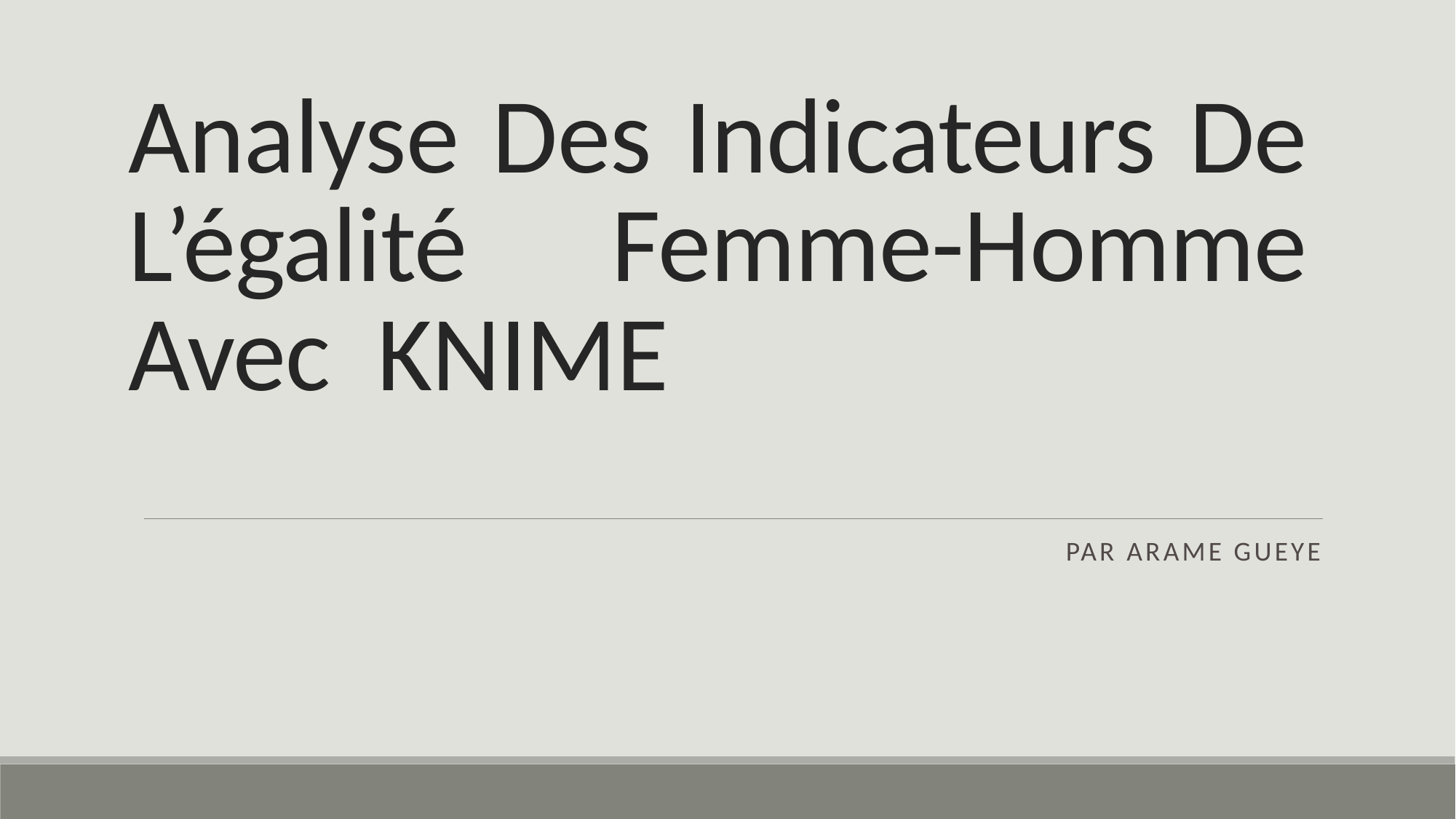

# Analyse Des Indicateurs De L’égalité Femme-Homme Avec  KNIME
Par Arame GUEYE